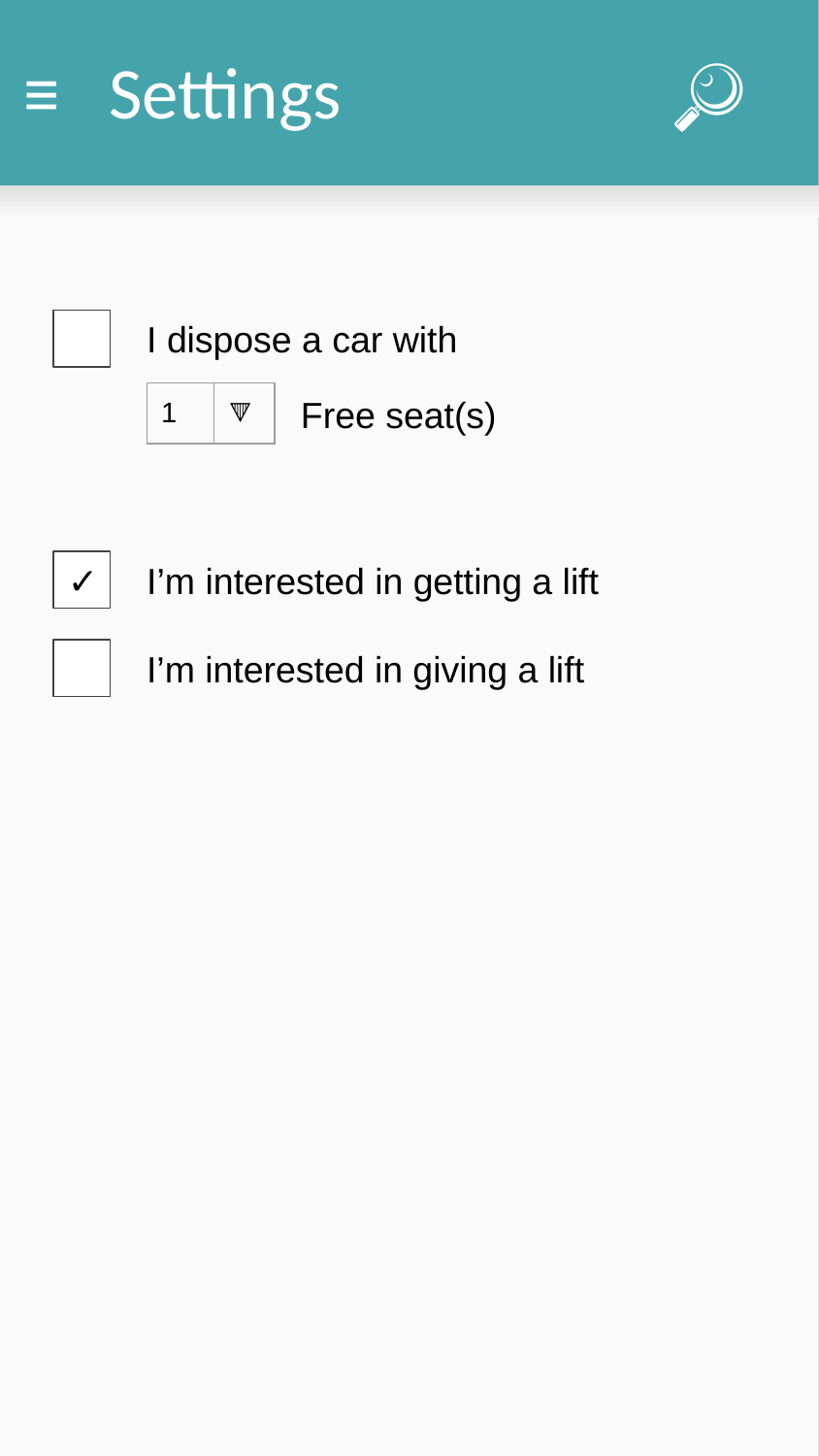

# ≡   Settings                    🔎

I dispose a car with
| 1 | 🔻 |
| --- | --- |
Free seat(s)
✓
I’m interested in getting a lift

I’m interested in giving a lift